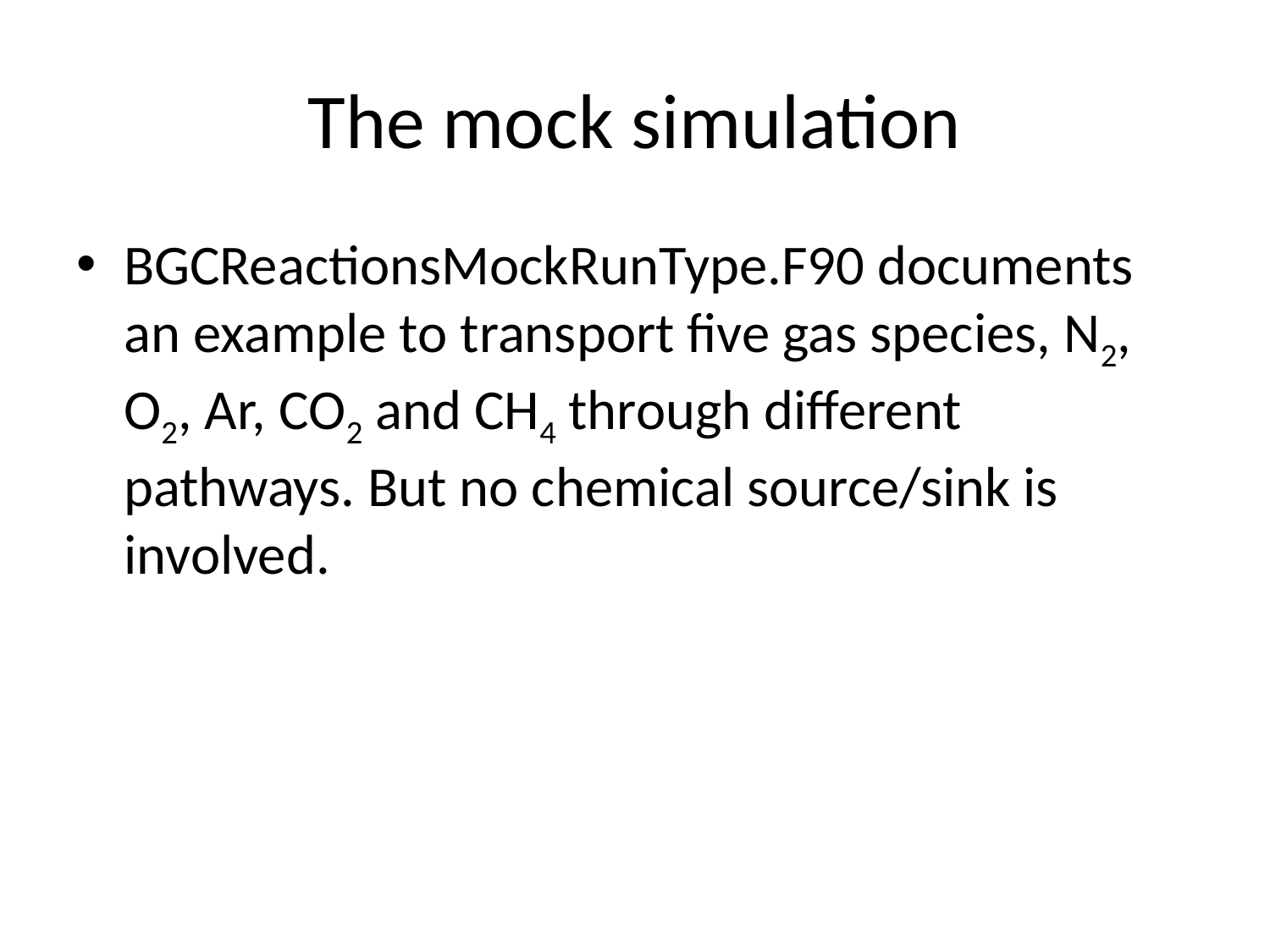

# The mock simulation
BGCReactionsMockRunType.F90 documents an example to transport five gas species, N2, O2, Ar, CO2 and CH4 through different pathways. But no chemical source/sink is involved.